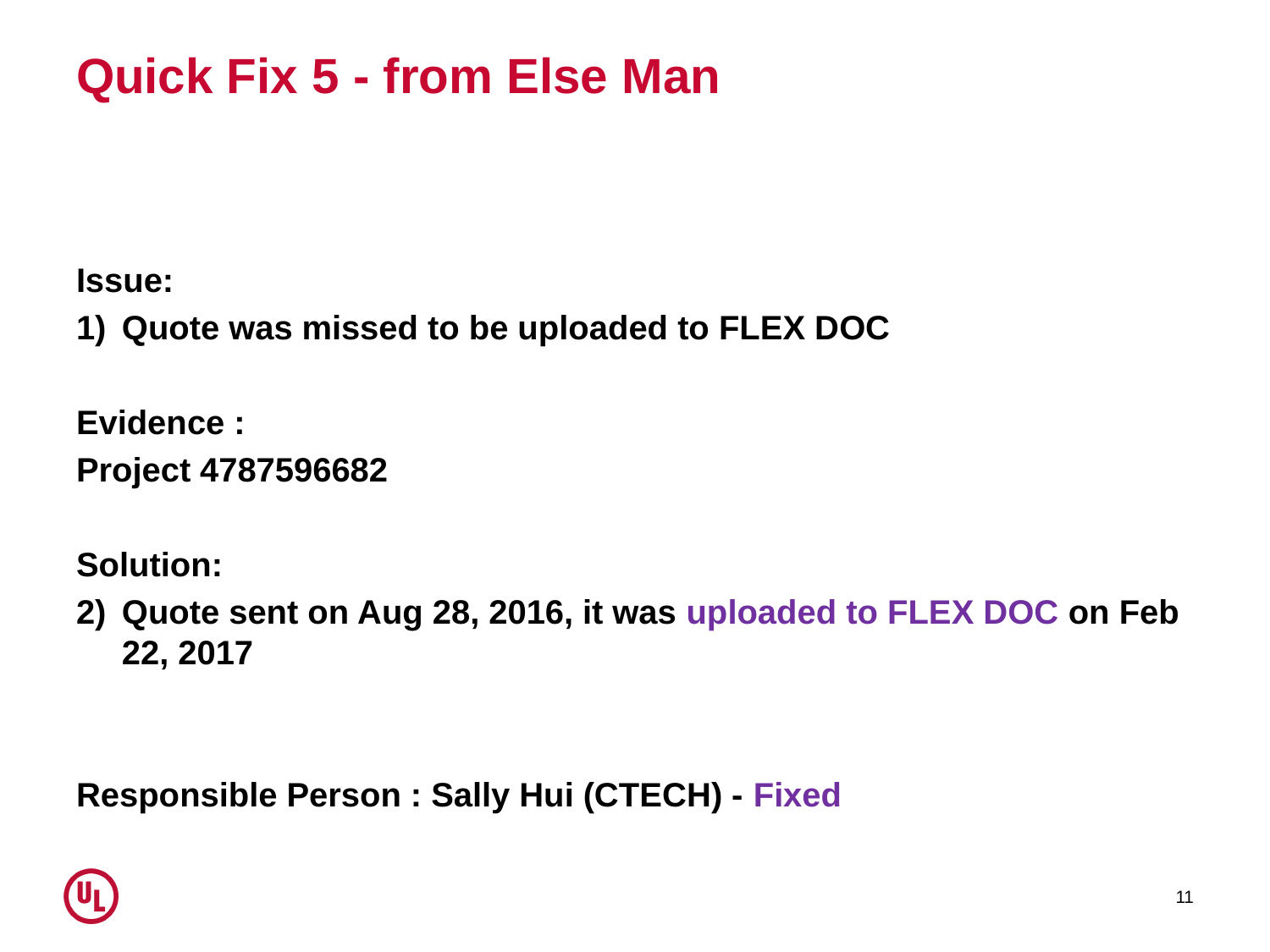

# Quick Fix 5 - from Else Man
Issue:
Quote was missed to be uploaded to FLEX DOC

Evidence :
Project 4787596682

Solution:
Quote sent on Aug 28, 2016, it was uploaded to FLEX DOC on Feb 22, 2017

Responsible Person : Sally Hui (CTECH) - Fixed
11